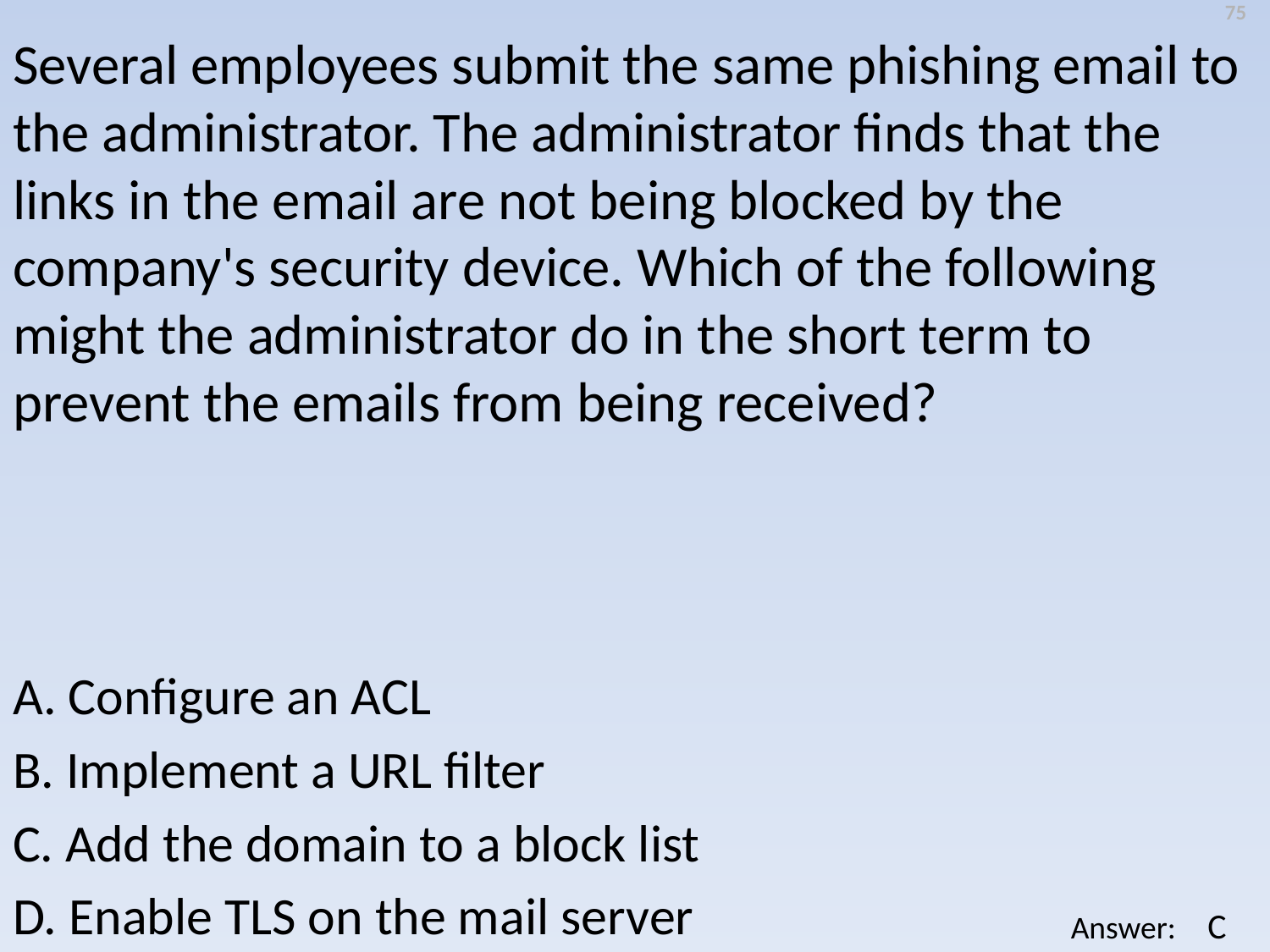

75
Several employees submit the same phishing email to the administrator. The administrator finds that the links in the email are not being blocked by the company's security device. Which of the following might the administrator do in the short term to prevent the emails from being received?
A. Configure an ACL
B. Implement a URL filter
C. Add the domain to a block list
D. Enable TLS on the mail server
C